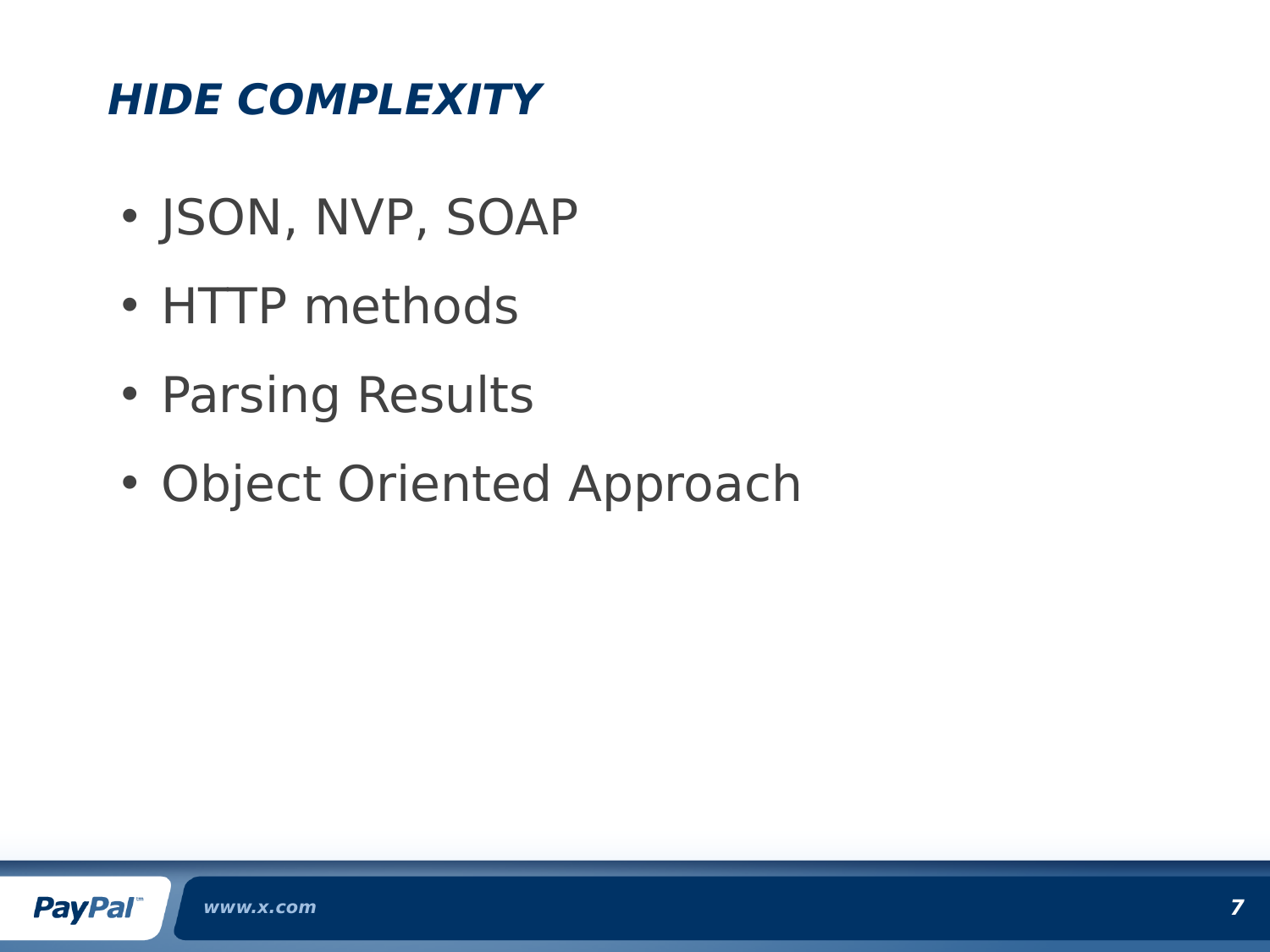

# HIDE COMplexity
JSON, NVP, SOAP
HTTP methods
Parsing Results
Object Oriented Approach
www.x.com
7